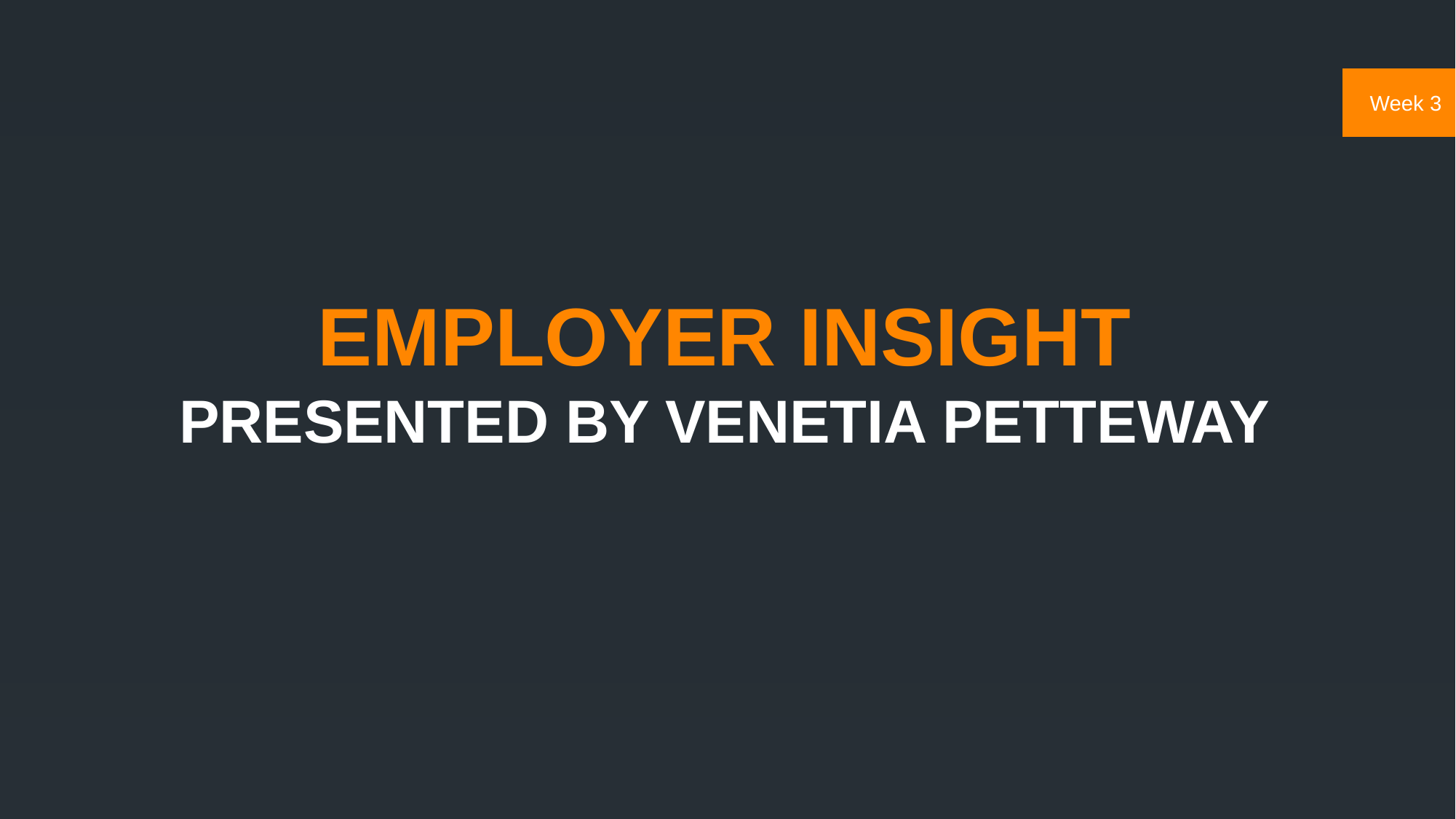

# Employer Insight Presented By Venetia Petteway